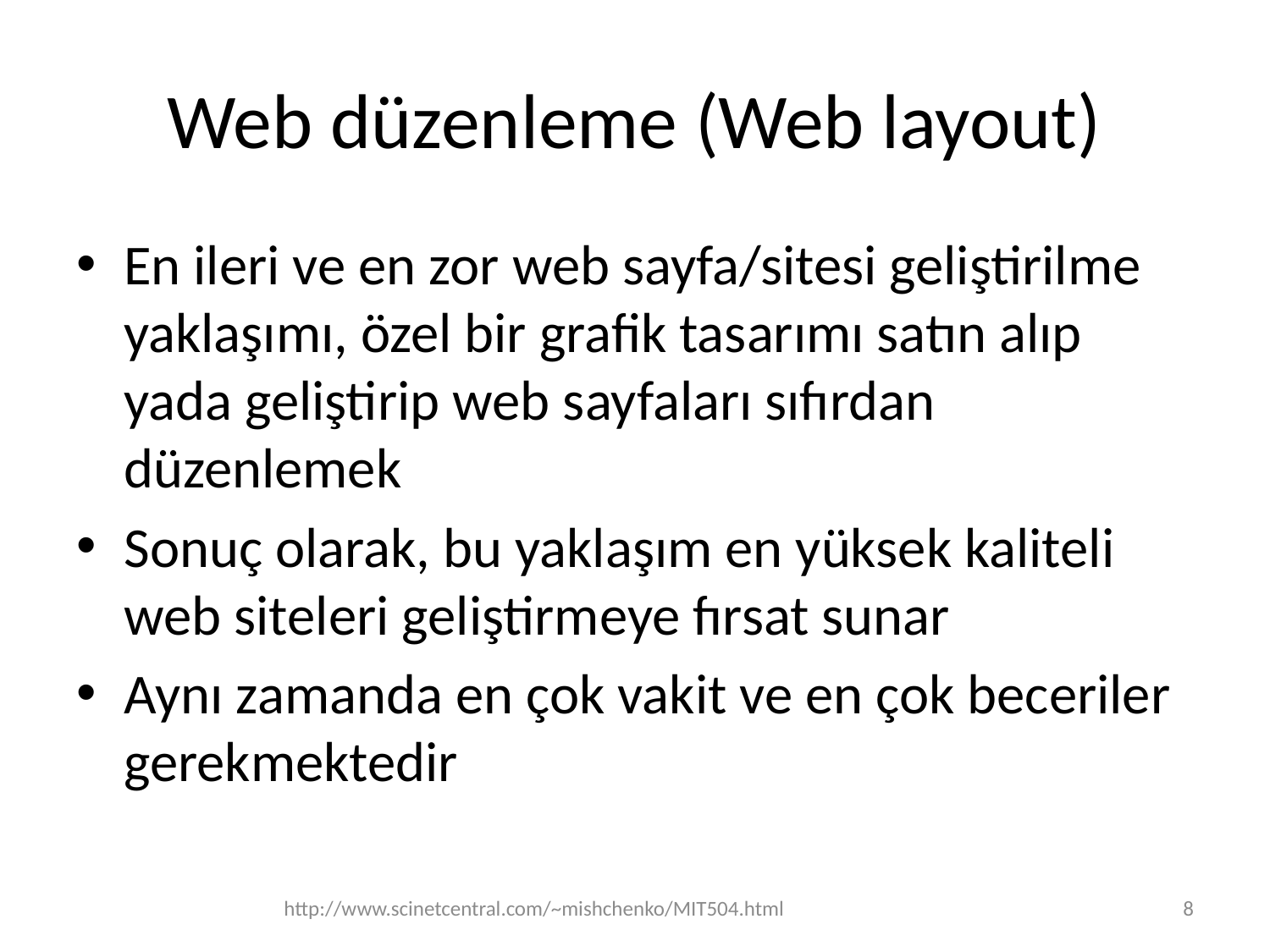

# Web düzenleme (Web layout)
En ileri ve en zor web sayfa/sitesi geliştirilme yaklaşımı, özel bir grafik tasarımı satın alıp yada geliştirip web sayfaları sıfırdan düzenlemek
Sonuç olarak, bu yaklaşım en yüksek kaliteli web siteleri geliştirmeye fırsat sunar
Aynı zamanda en çok vakit ve en çok beceriler gerekmektedir
http://www.scinetcentral.com/~mishchenko/MIT504.html
8